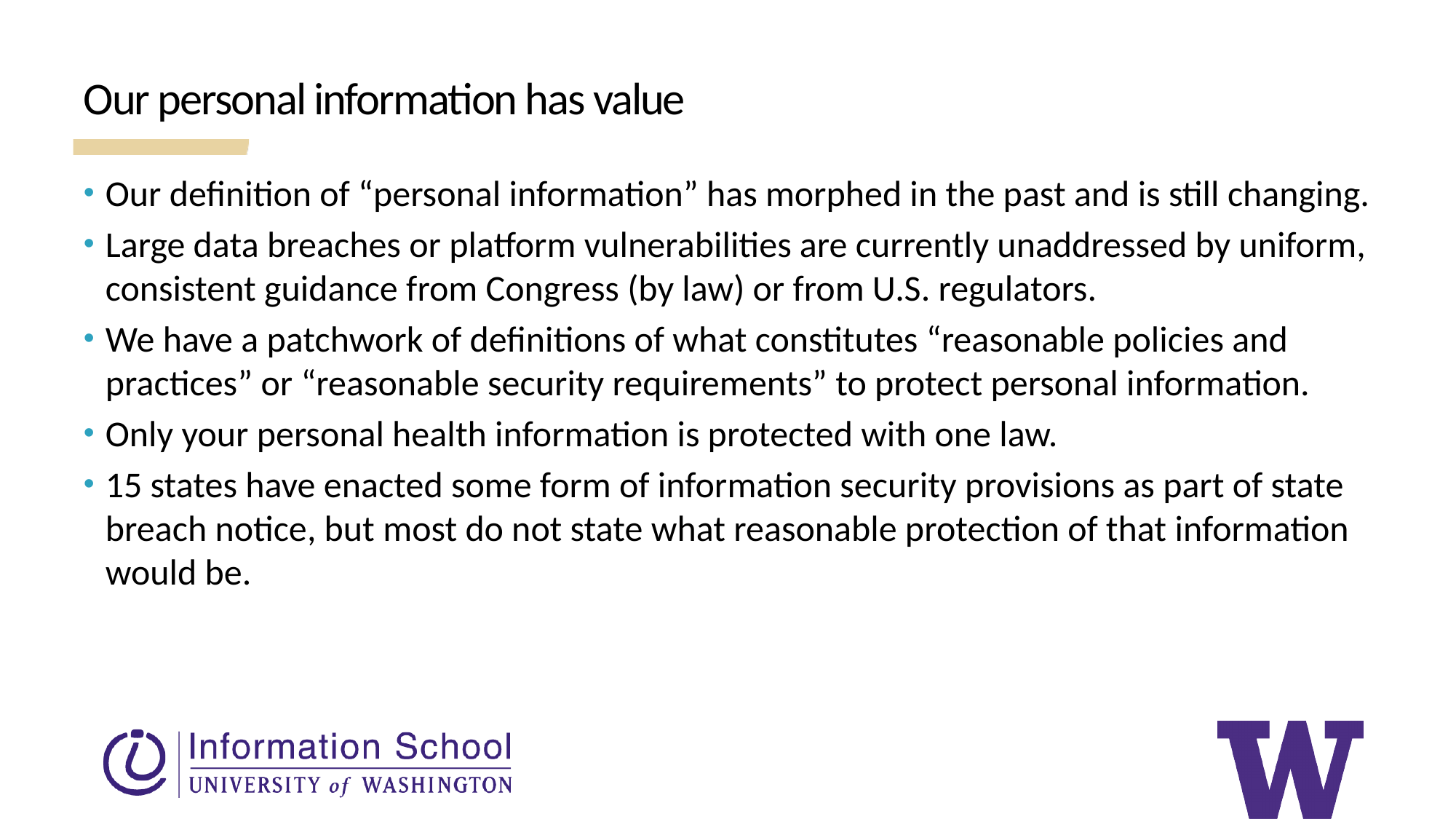

# Our personal information has value
Our definition of “personal information” has morphed in the past and is still changing.
Large data breaches or platform vulnerabilities are currently unaddressed by uniform, consistent guidance from Congress (by law) or from U.S. regulators.
We have a patchwork of definitions of what constitutes “reasonable policies and practices” or “reasonable security requirements” to protect personal information.
Only your personal health information is protected with one law.
15 states have enacted some form of information security provisions as part of state breach notice, but most do not state what reasonable protection of that information would be.